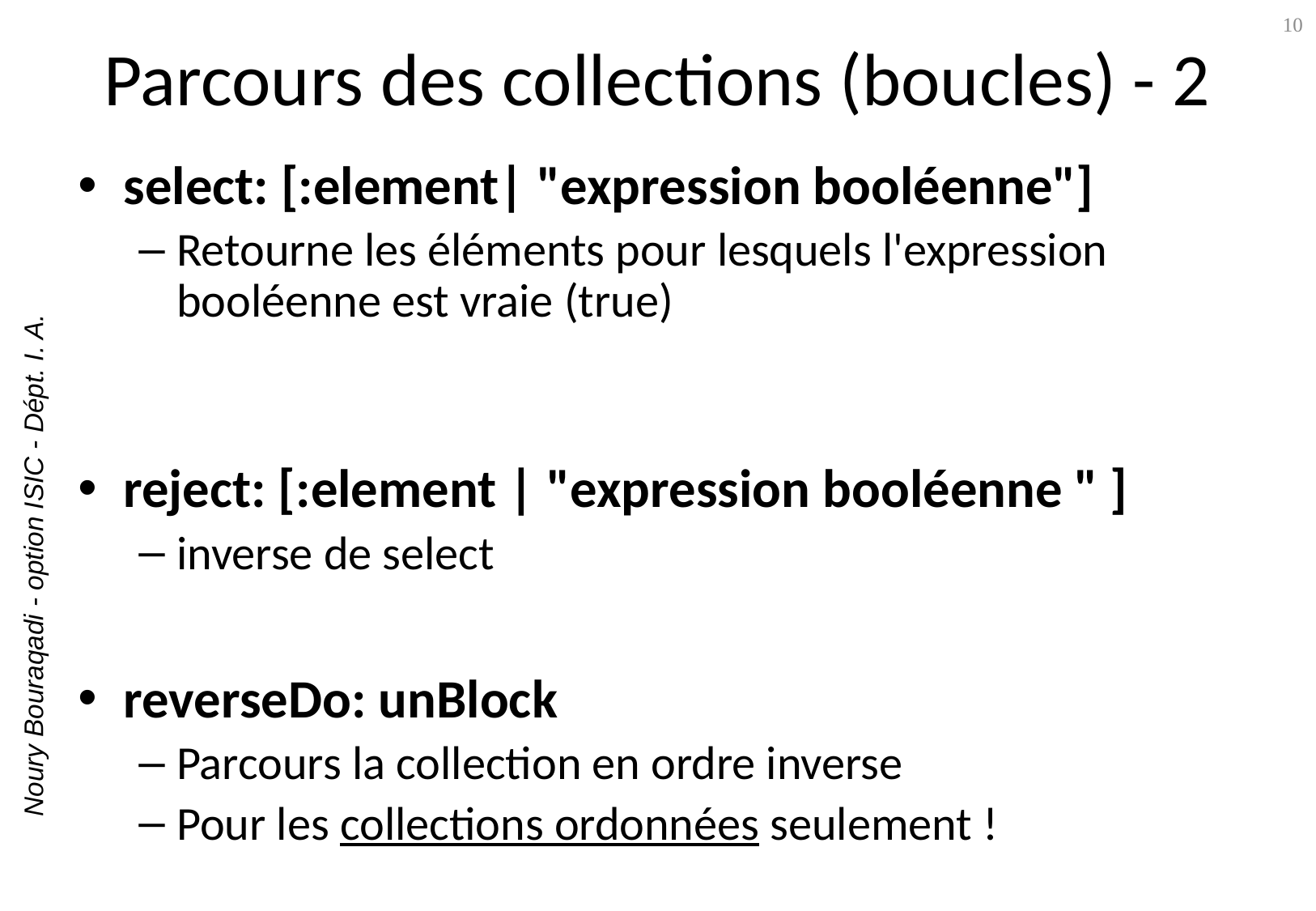

# Parcours des collections (boucles) - 2
10
select: [:element| "expression booléenne"]
Retourne les éléments pour lesquels l'expression booléenne est vraie (true)

reject: [:element | "expression booléenne " ]
inverse de select

reverseDo: unBlock
Parcours la collection en ordre inverse
Pour les collections ordonnées seulement !